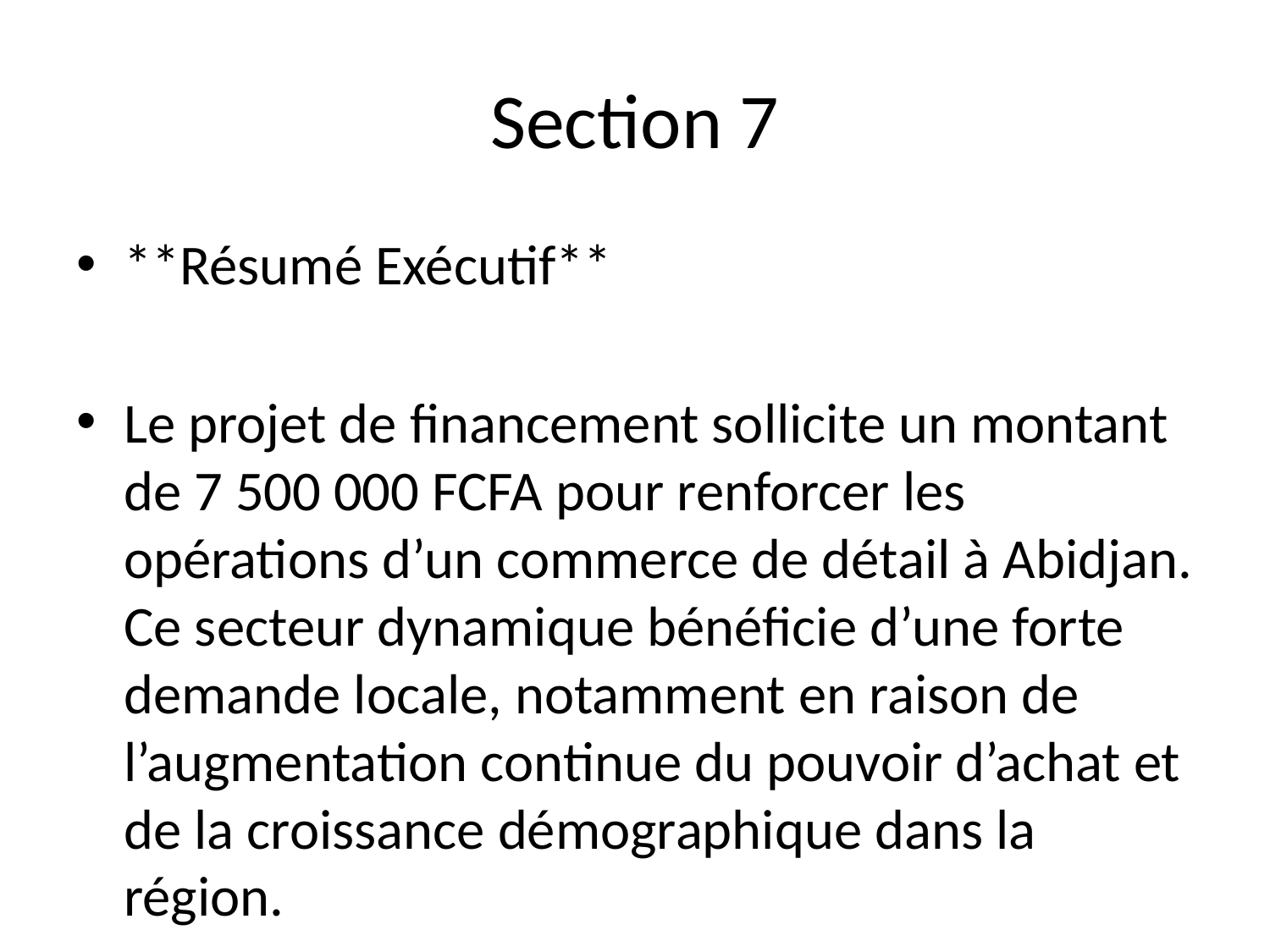

# Section 7
**Résumé Exécutif**

Le projet de financement sollicite un montant de 7 500 000 FCFA pour renforcer les opérations d’un commerce de détail à Abidjan. Ce secteur dynamique bénéficie d’une forte demande locale, notamment en raison de l’augmentation continue du pouvoir d’achat et de la croissance démographique dans la région.

L’entreprise se distingue par son approche axée sur la qualité des produits et un service client personnalisé, lui permettant d’acquérir une clientèle fidèle dans un environnement concurrentiel. Les prévisions indiquent une croissance des revenus de 20% par an, avec une marge brute stable autour de 30%, assurant un seuil de rentabilité atteint dans un horizon de 12 à 18 mois (voir Plan financier).

Le montant demandé de 7 500 000 FCFA sera principalement utilisé pour l'acquisition de stocks et l'aménagement du point de vente, garantissant une optimisation de l’expérience client. La capacité de remboursement est jugée favorable, soutenue par des flux de trésorerie so